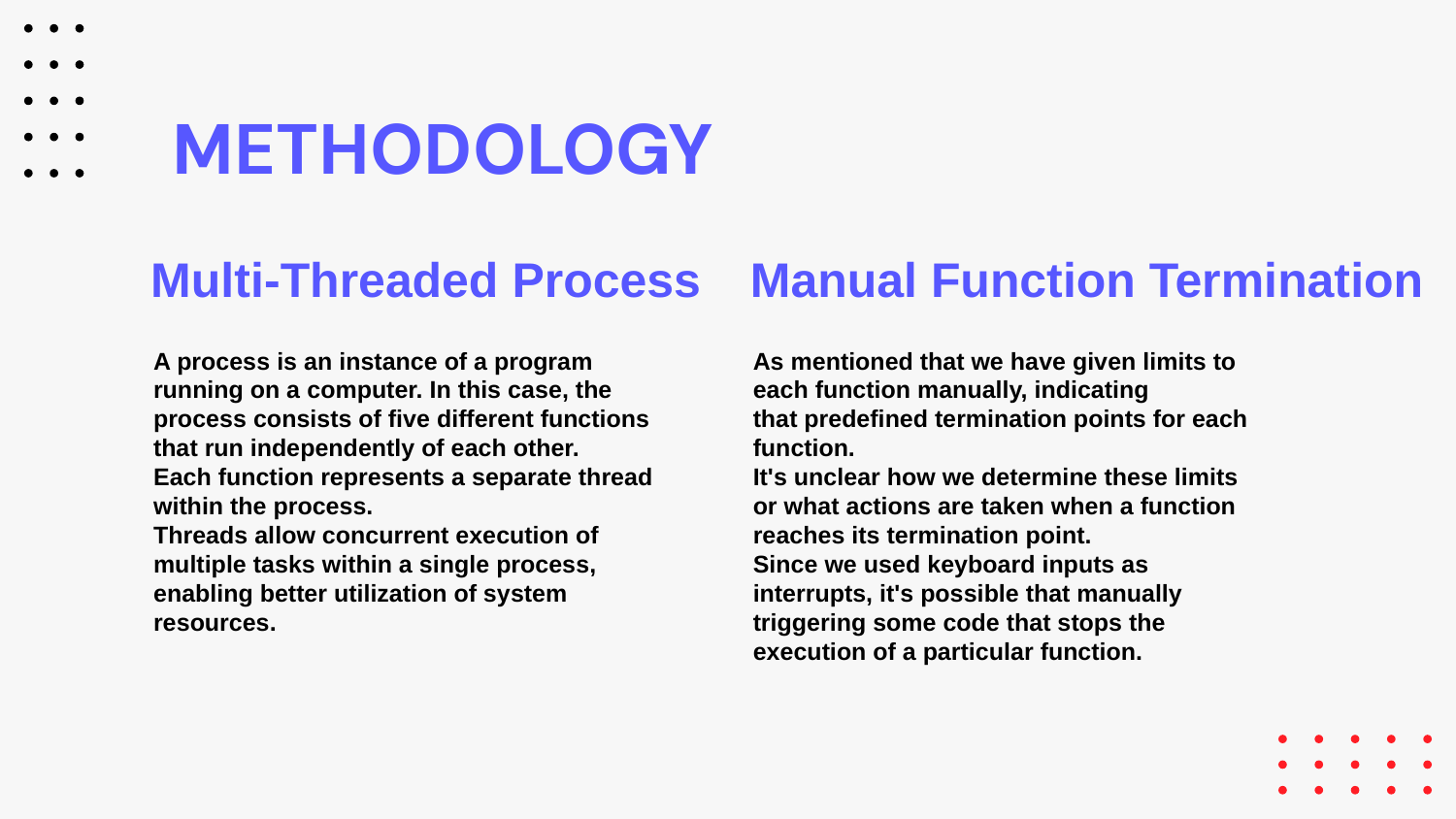

# METHODOLOGY
Multi-Threaded Process
Manual Function Termination
A process is an instance of a program running on a computer. In this case, the process consists of five different functions that run independently of each other.
Each function represents a separate thread within the process.
Threads allow concurrent execution of multiple tasks within a single process, enabling better utilization of system resources.

As mentioned that we have given limits to each function manually, indicating that predefined termination points for each function.
It's unclear how we determine these limits or what actions are taken when a function reaches its termination point.
Since we used keyboard inputs as interrupts, it's possible that manually triggering some code that stops the execution of a particular function.